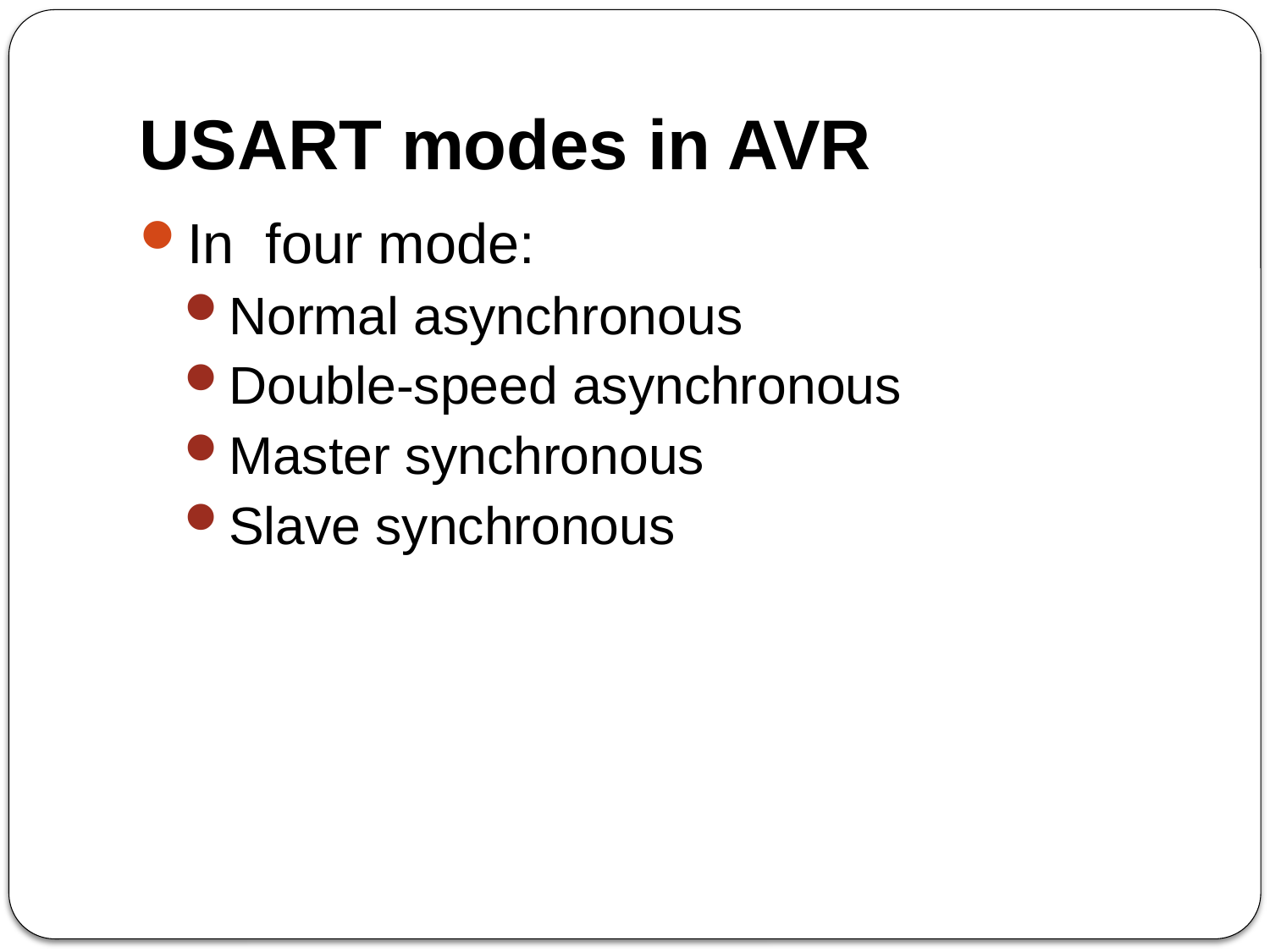

# USART modes in AVR
In  four mode:
Normal asynchronous
Double-speed asynchronous
Master synchronous
Slave synchronous